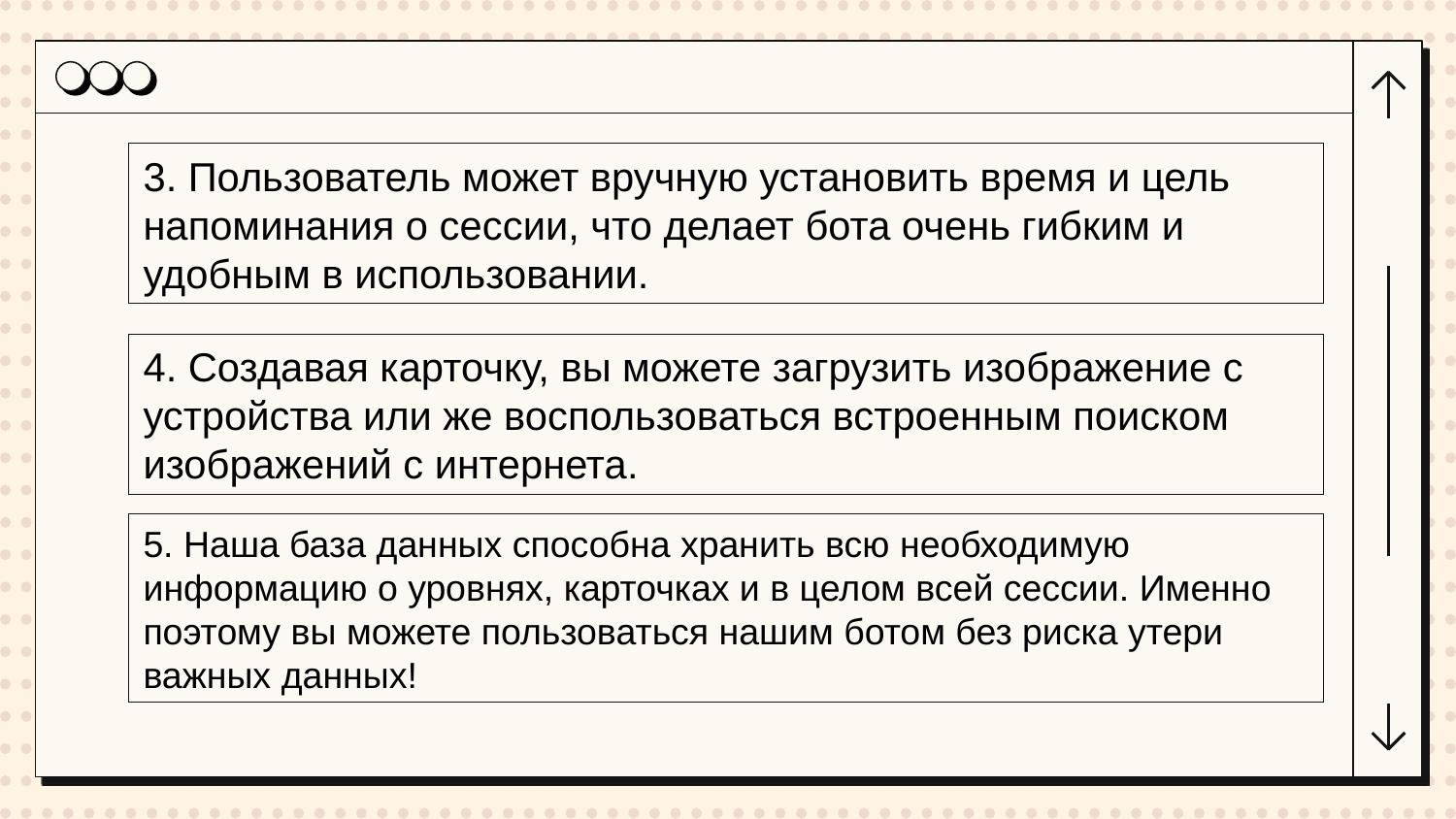

3. Пользователь может вручную установить время и цель напоминания о сессии, что делает бота очень гибким и удобным в использовании.
4. Создавая карточку, вы можете загрузить изображение с устройства или же воспользоваться встроенным поиском изображений с интернета.
5. Наша база данных способна хранить всю необходимую информацию о уровнях, карточках и в целом всей сессии. Именно поэтому вы можете пользоваться нашим ботом без риска утери важных данных!